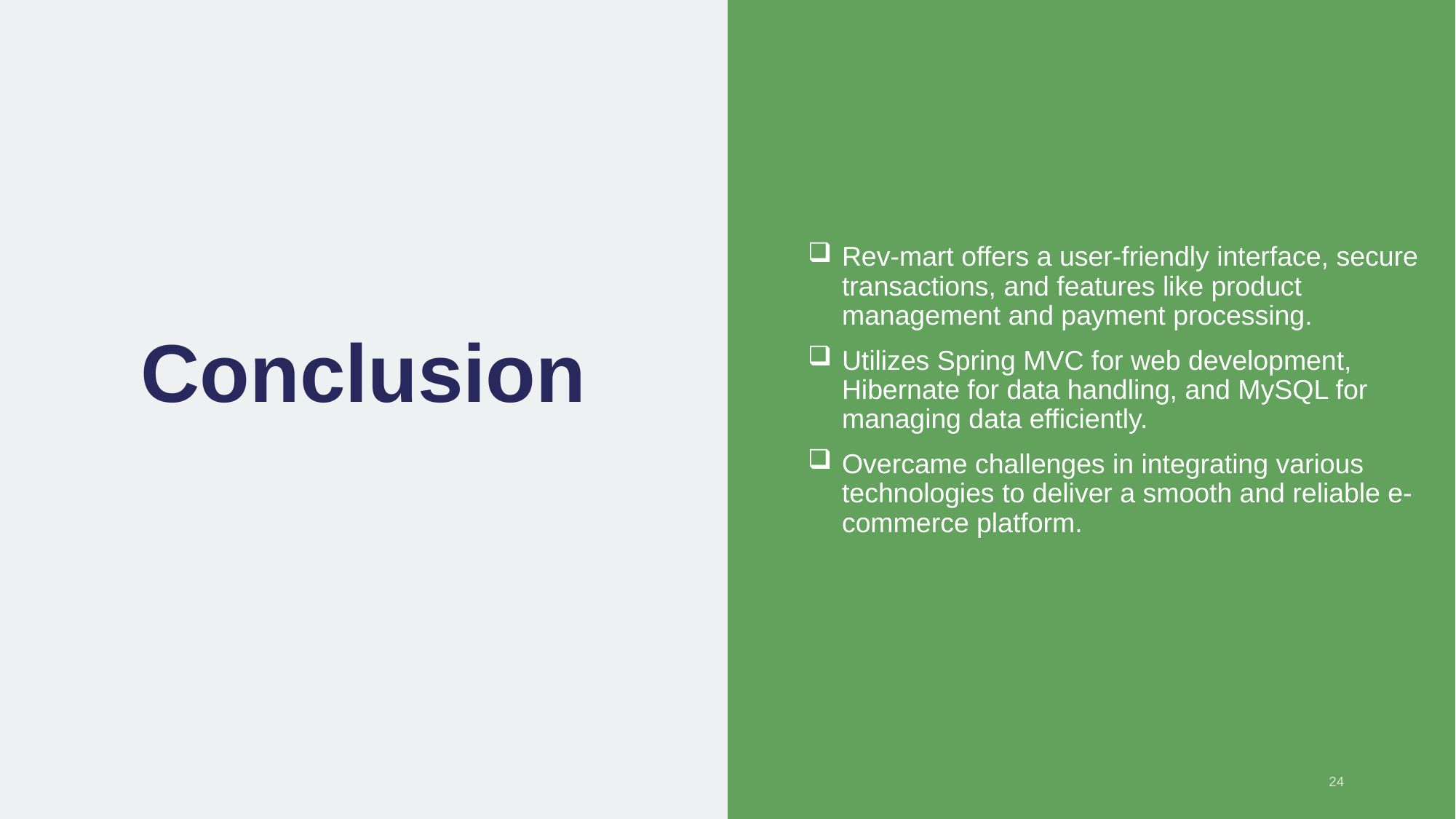

Rev-mart offers a user-friendly interface, secure transactions, and features like product management and payment processing.
Utilizes Spring MVC for web development, Hibernate for data handling, and MySQL for managing data efficiently.
Overcame challenges in integrating various technologies to deliver a smooth and reliable e-commerce platform.

# Conclusion
24